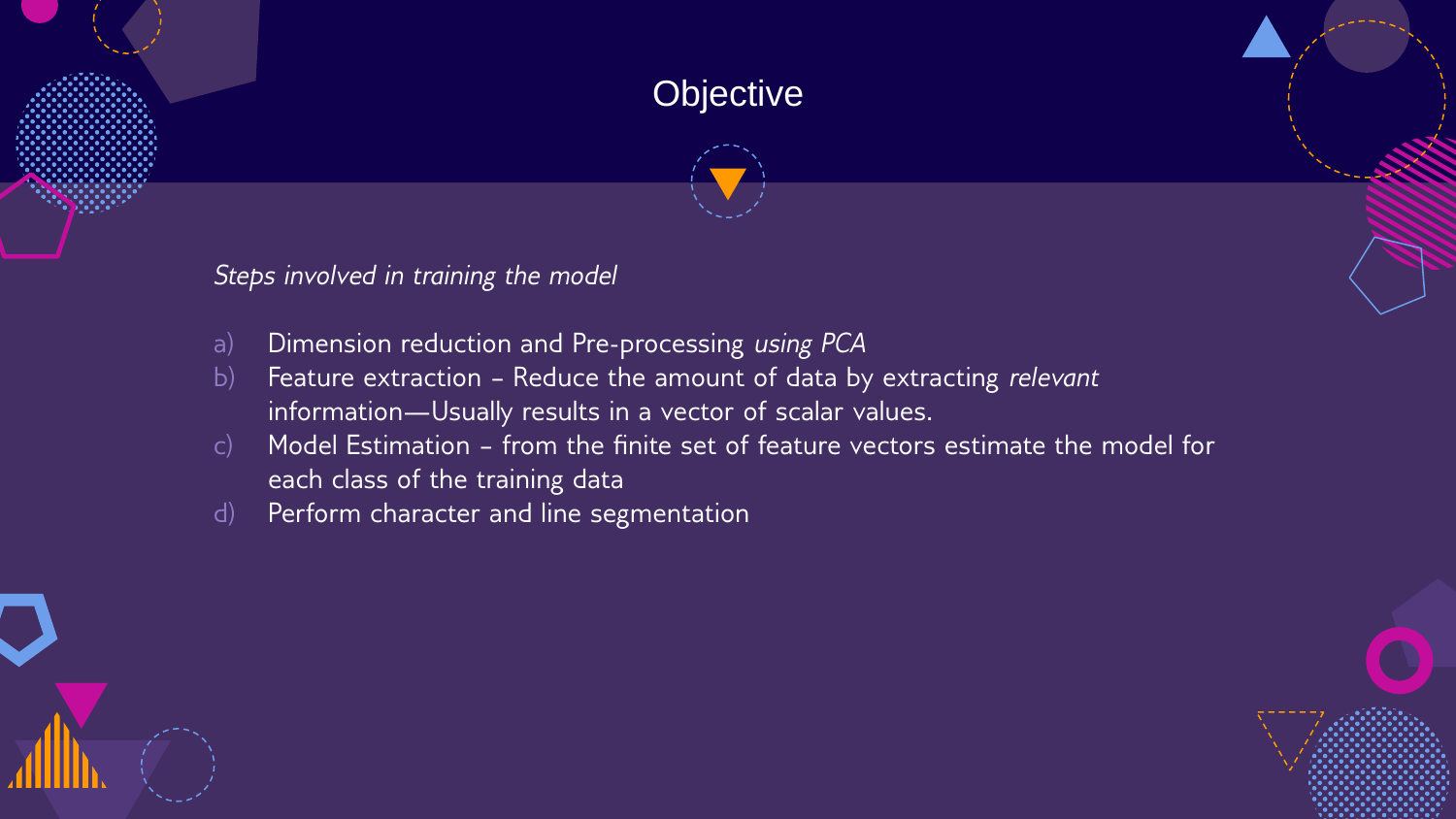

# Objective
Steps involved in training the model

Dimension reduction and Pre-processing using PCA
Feature extraction – Reduce the amount of data by extracting relevant information—Usually results in a vector of scalar values.
Model Estimation – from the finite set of feature vectors estimate the model for each class of the training data
Perform character and line segmentation